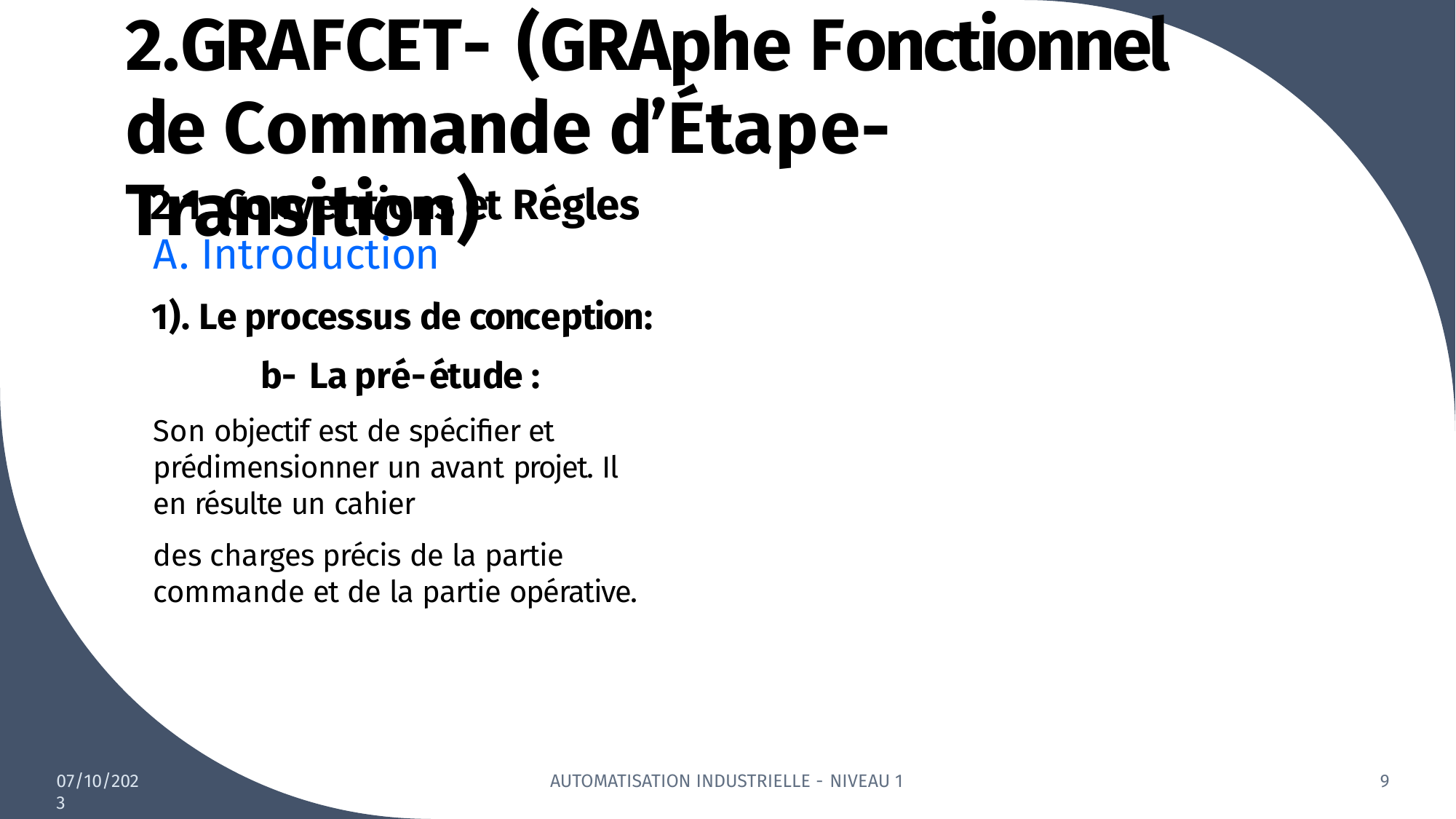

# 2.GRAFCET- (GRAphe Fonctionnel
de Commande d’Étape-Transition)
2.1. Conventions et Régles
A. Introduction
1). Le processus de conception:
b- La pré-étude :
Son objectif est de spécifier et prédimensionner un avant projet. Il en résulte un cahier
des charges précis de la partie commande et de la partie opérative.
07/10/2023
AUTOMATISATION INDUSTRIELLE - NIVEAU 1
9